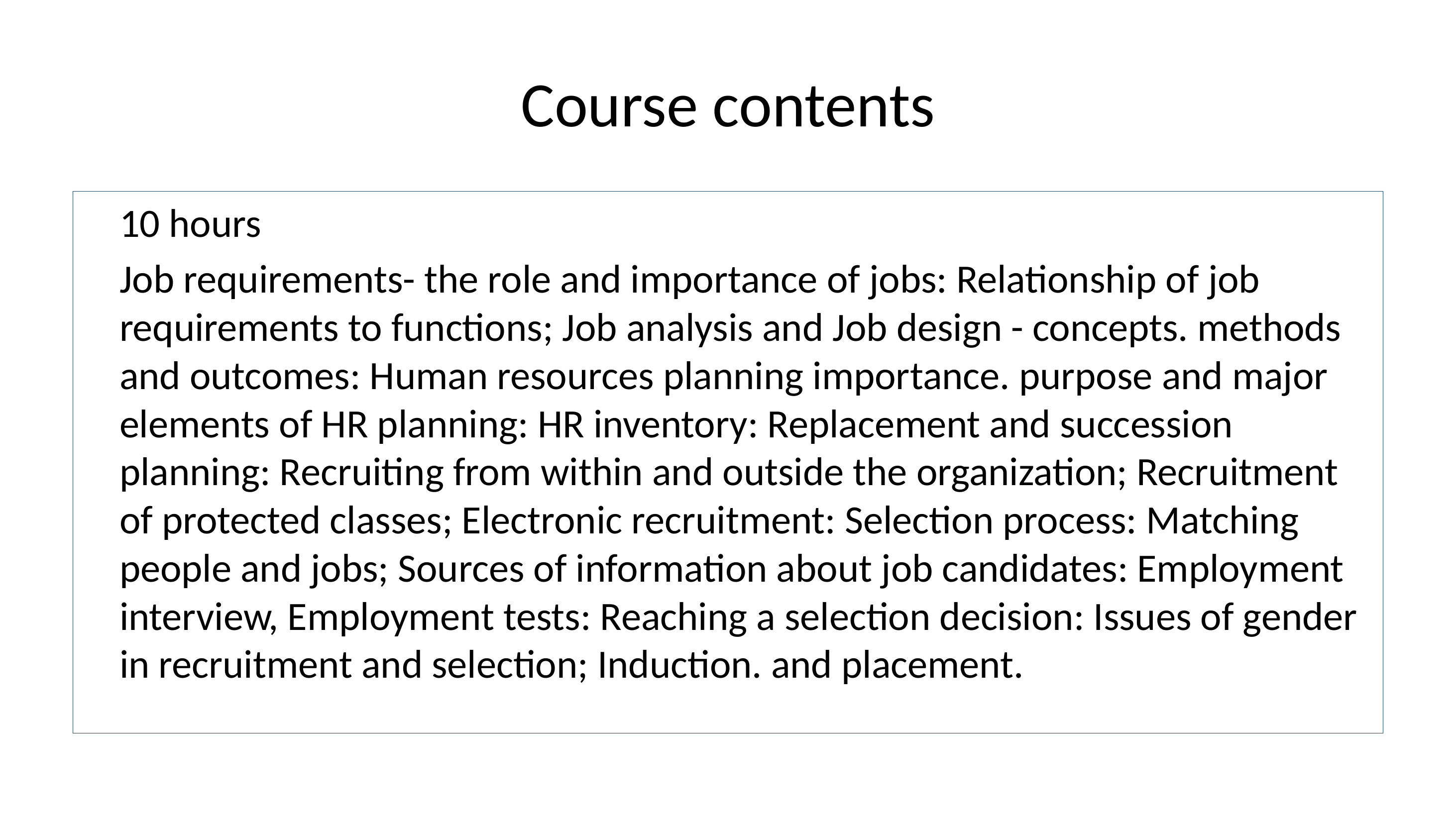

# Course contents
						10 hours
		Job requirements- the role and importance of jobs: Relationship of job requirements to functions; Job analysis and Job design - concepts. methods and outcomes: Human resources planning importance. purpose and major elements of HR planning: HR inventory: Replacement and succession planning: Recruiting from within and outside the organization; Recruitment of protected classes; Electronic recruitment: Selection process: Matching people and jobs; Sources of information about job candidates: Employment interview, Employment tests: Reaching a selection decision: Issues of gender in recruitment and selection; Induction. and placement.